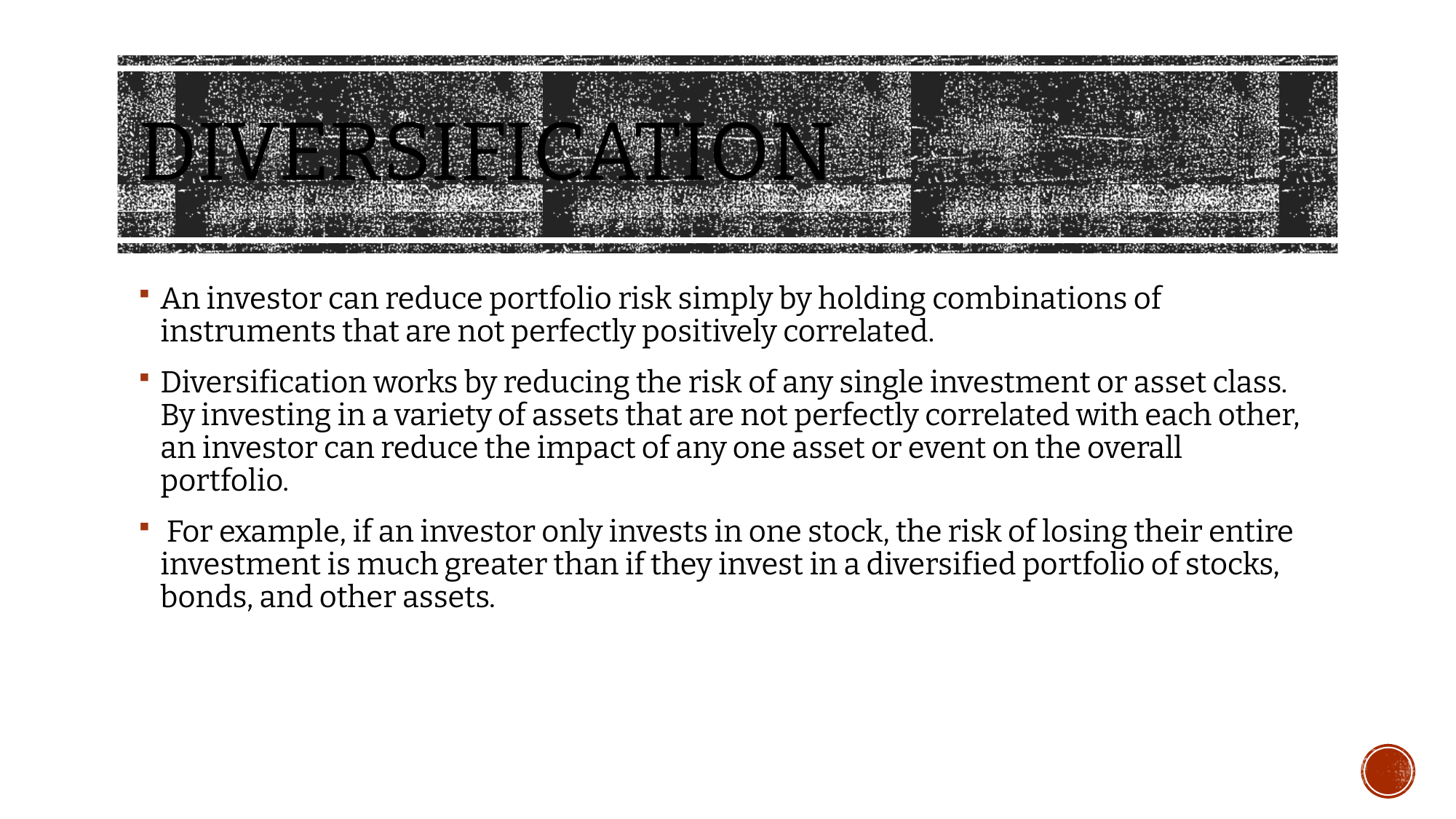

# Diversification

An investor can reduce portfolio risk simply by holding combinations of instruments that are not perfectly positively correlated.
Diversification works by reducing the risk of any single investment or asset class. By investing in a variety of assets that are not perfectly correlated with each other, an investor can reduce the impact of any one asset or event on the overall portfolio.
 For example, if an investor only invests in one stock, the risk of losing their entire investment is much greater than if they invest in a diversified portfolio of stocks, bonds, and other assets.